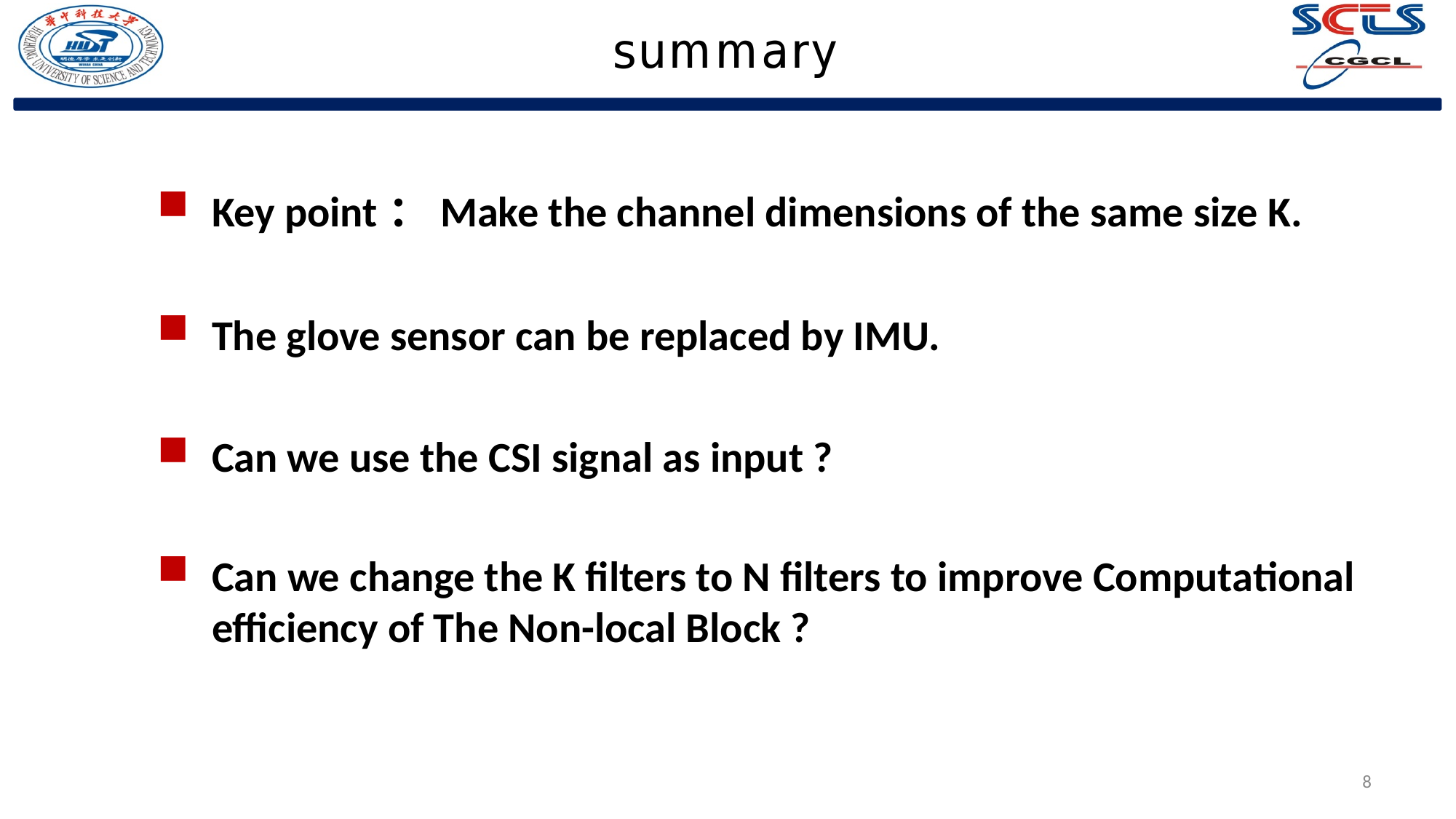

# summary

Key point：Make the channel dimensions of the same size K.

The glove sensor can be replaced by IMU.
Can we use the CSI signal as input ?
Can we change the K filters to N filters to improve Computational efficiency of The Non-local Block ?
8